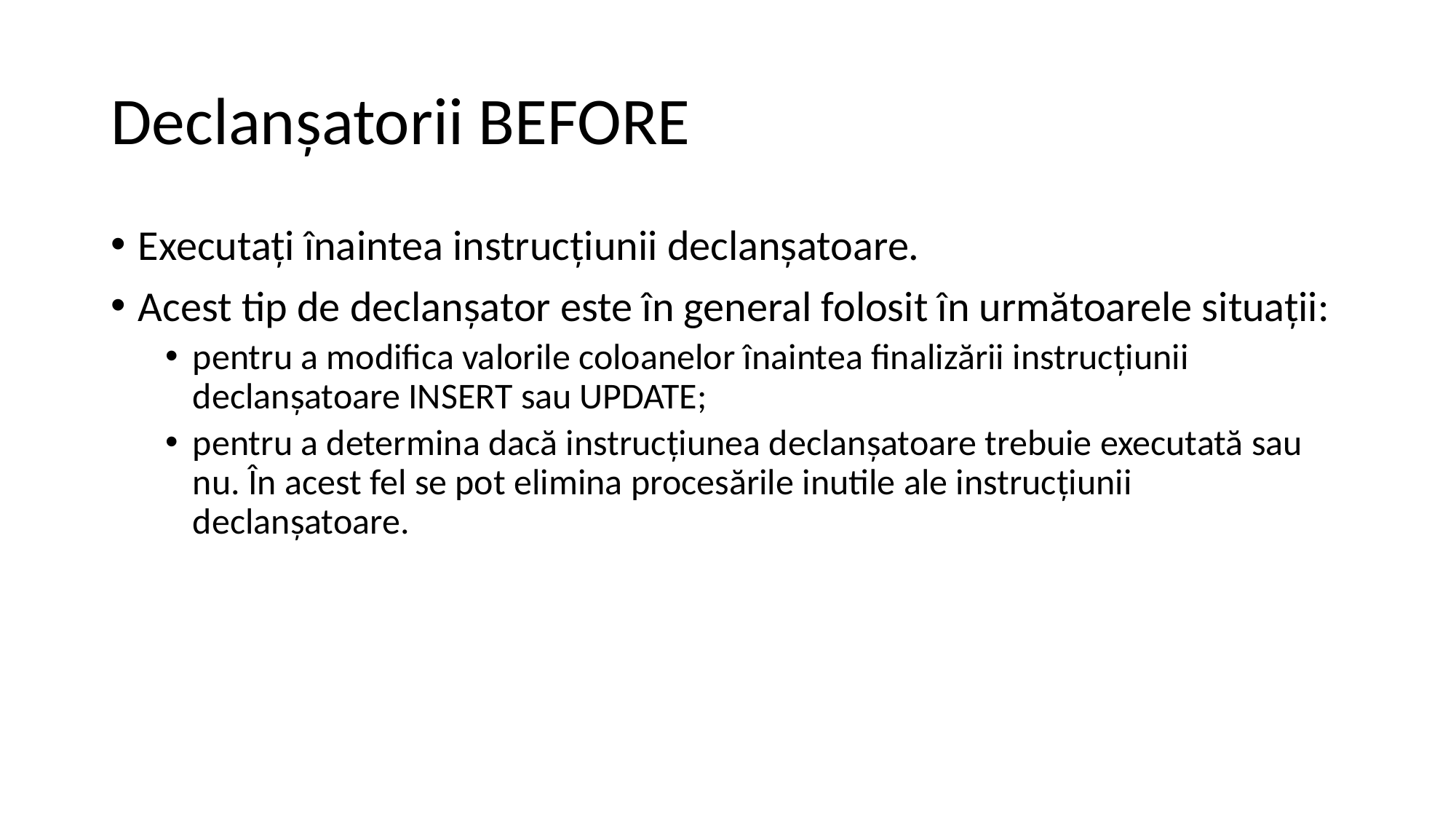

# Declanşatorii BEFORE
Executaţi înaintea instrucţiunii declanşatoare.
Acest tip de declanşator este în general folosit în următoarele situaţii:
pentru a modifica valorile coloanelor înaintea finalizării instrucţiunii declanşatoare INSERT sau UPDATE;
pentru a determina dacă instrucţiunea declanşatoare trebuie executată sau nu. În acest fel se pot elimina procesările inutile ale instrucţiunii declanşatoare.